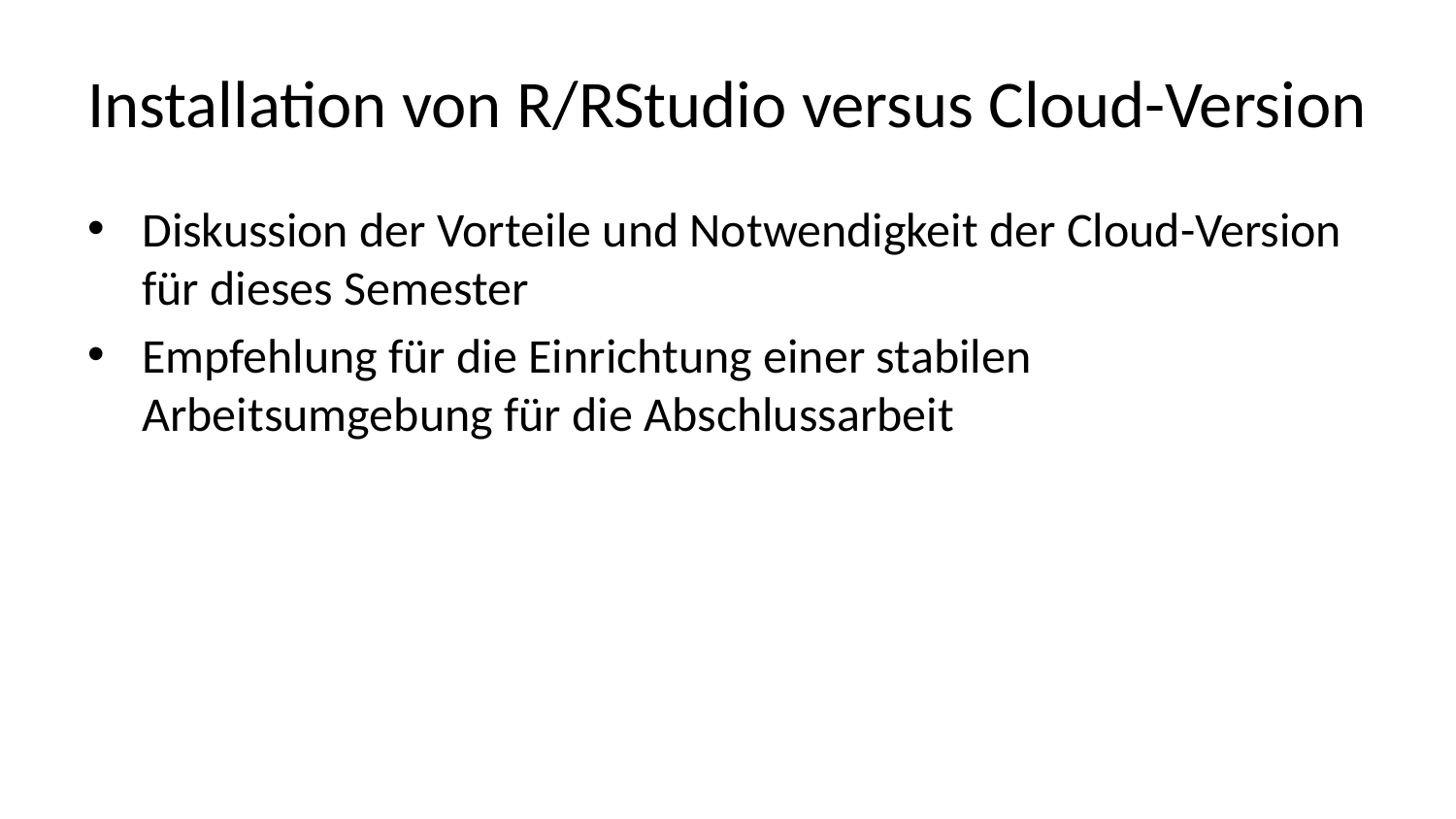

# Installation von R/RStudio versus Cloud-Version
Diskussion der Vorteile und Notwendigkeit der Cloud-Version für dieses Semester
Empfehlung für die Einrichtung einer stabilen Arbeitsumgebung für die Abschlussarbeit